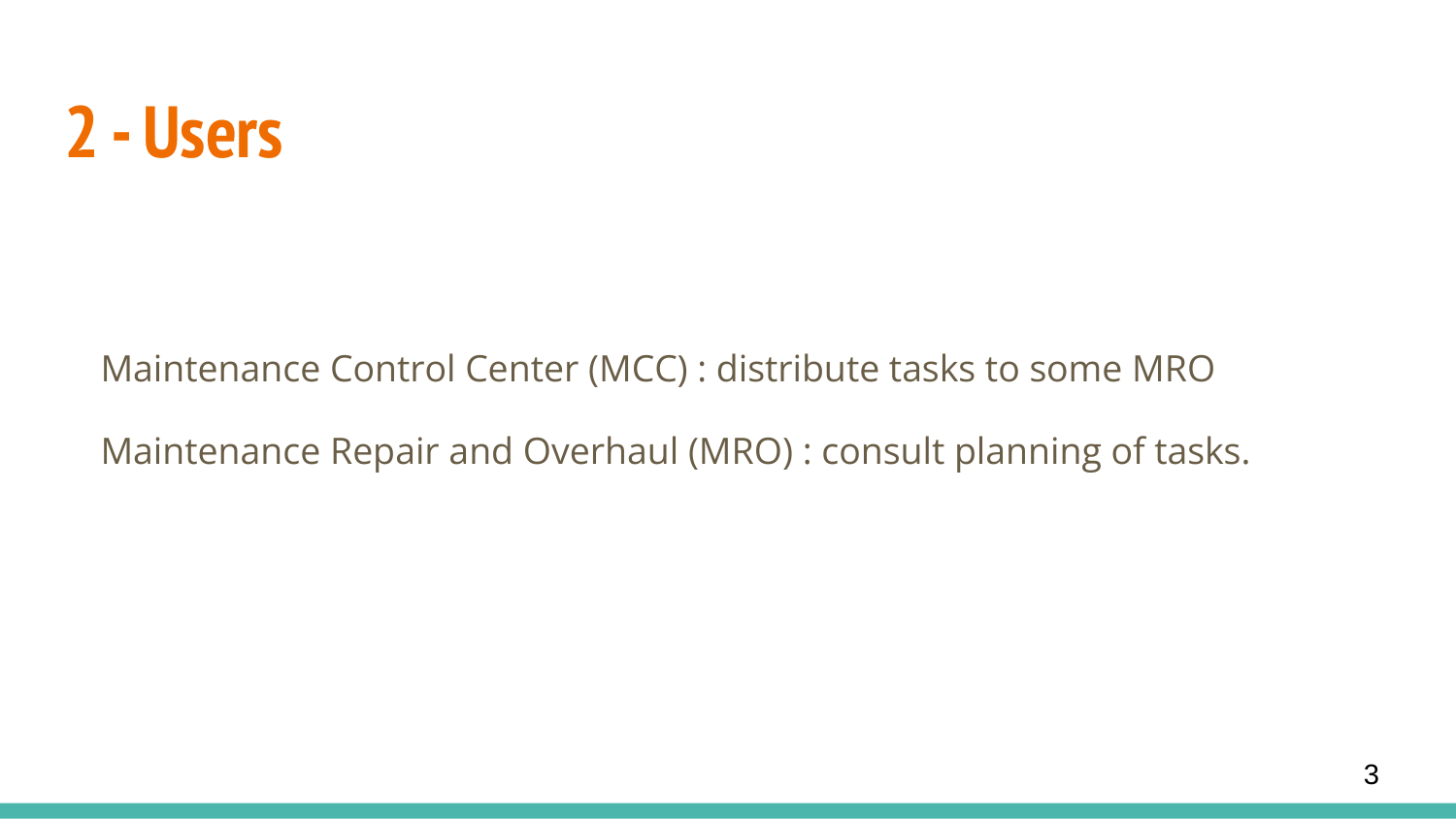

# 2 - Users
Maintenance Control Center (MCC) : distribute tasks to some MRO
Maintenance Repair and Overhaul (MRO) : consult planning of tasks.
3